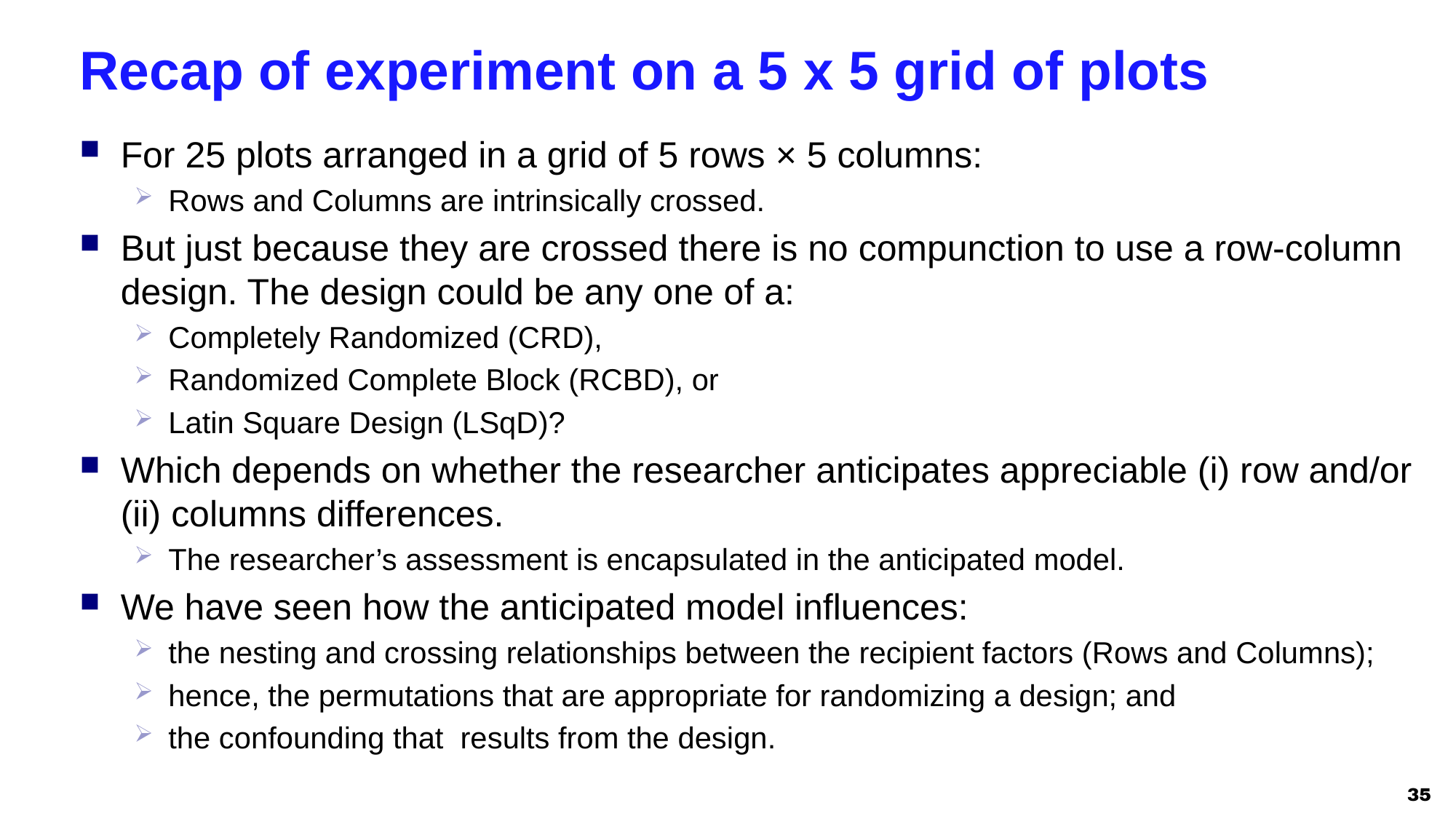

# Recap of experiment on a 5 x 5 grid of plots
For 25 plots arranged in a grid of 5 rows × 5 columns:
Rows and Columns are intrinsically crossed.
But just because they are crossed there is no compunction to use a row-column design. The design could be any one of a:
Completely Randomized (CRD),
Randomized Complete Block (RCBD), or
Latin Square Design (LSqD)?
Which depends on whether the researcher anticipates appreciable (i) row and/or (ii) columns differences.
The researcher’s assessment is encapsulated in the anticipated model.
We have seen how the anticipated model influences:
the nesting and crossing relationships between the recipient factors (Rows and Columns);
hence, the permutations that are appropriate for randomizing a design; and
the confounding that  results from the design.
35